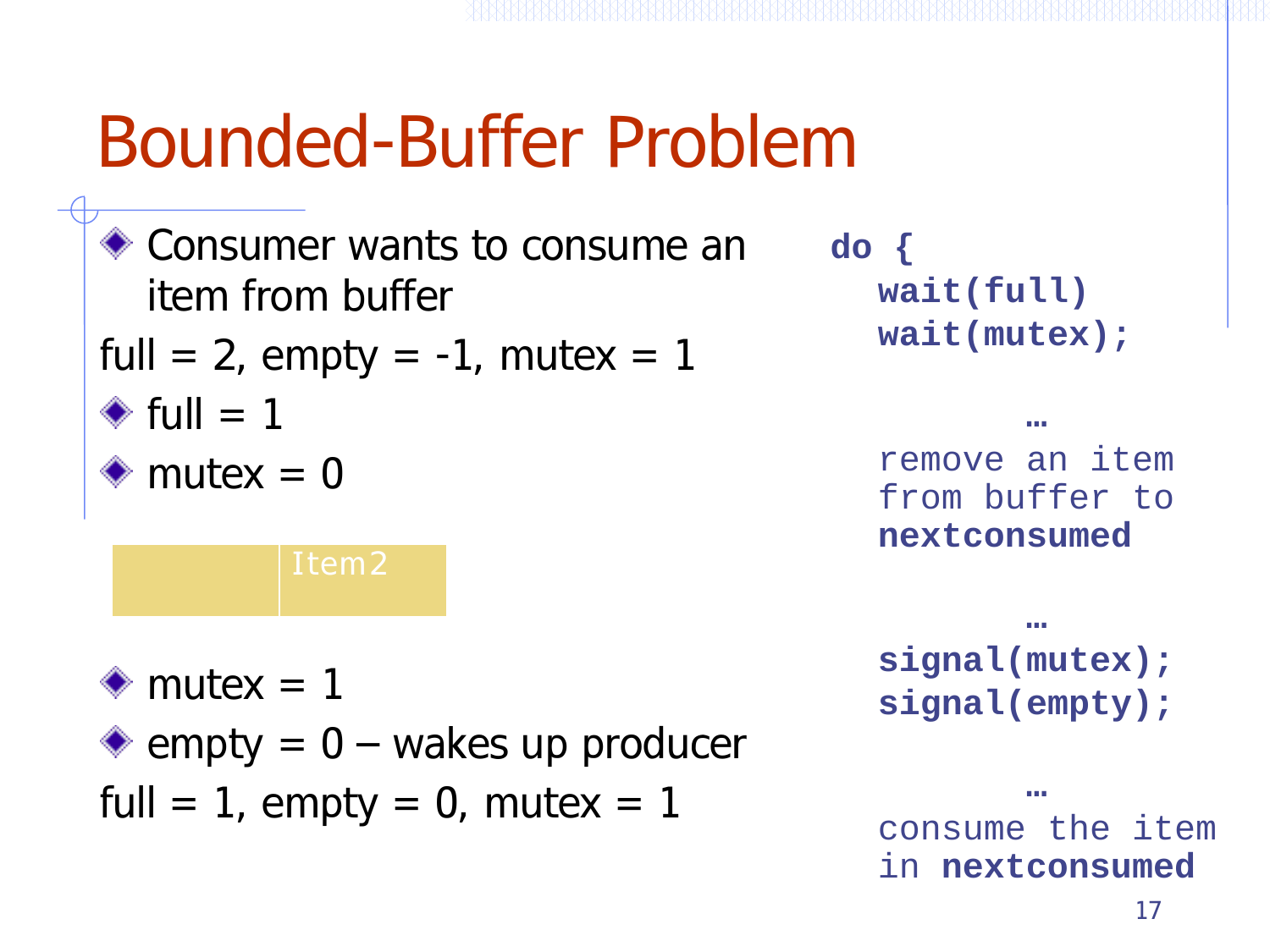

# Bounded-Buffer Problem
Consumer wants to consume an item from buffer
full = 2, empty = -1, mutex = 1
full = 1
mutex = 0

mutex = 1
empty = 0 – wakes up producer
full = 1, empty = 0, mutex = 1

do {
	wait(full)
	wait(mutex);
				 …
	remove an item from buffer to nextconsumed
				 …
	signal(mutex);
	signal(empty);
				 …
	consume the item in nextconsumed
				 …
	} while (1);
|  | Item2 |
| --- | --- |
17